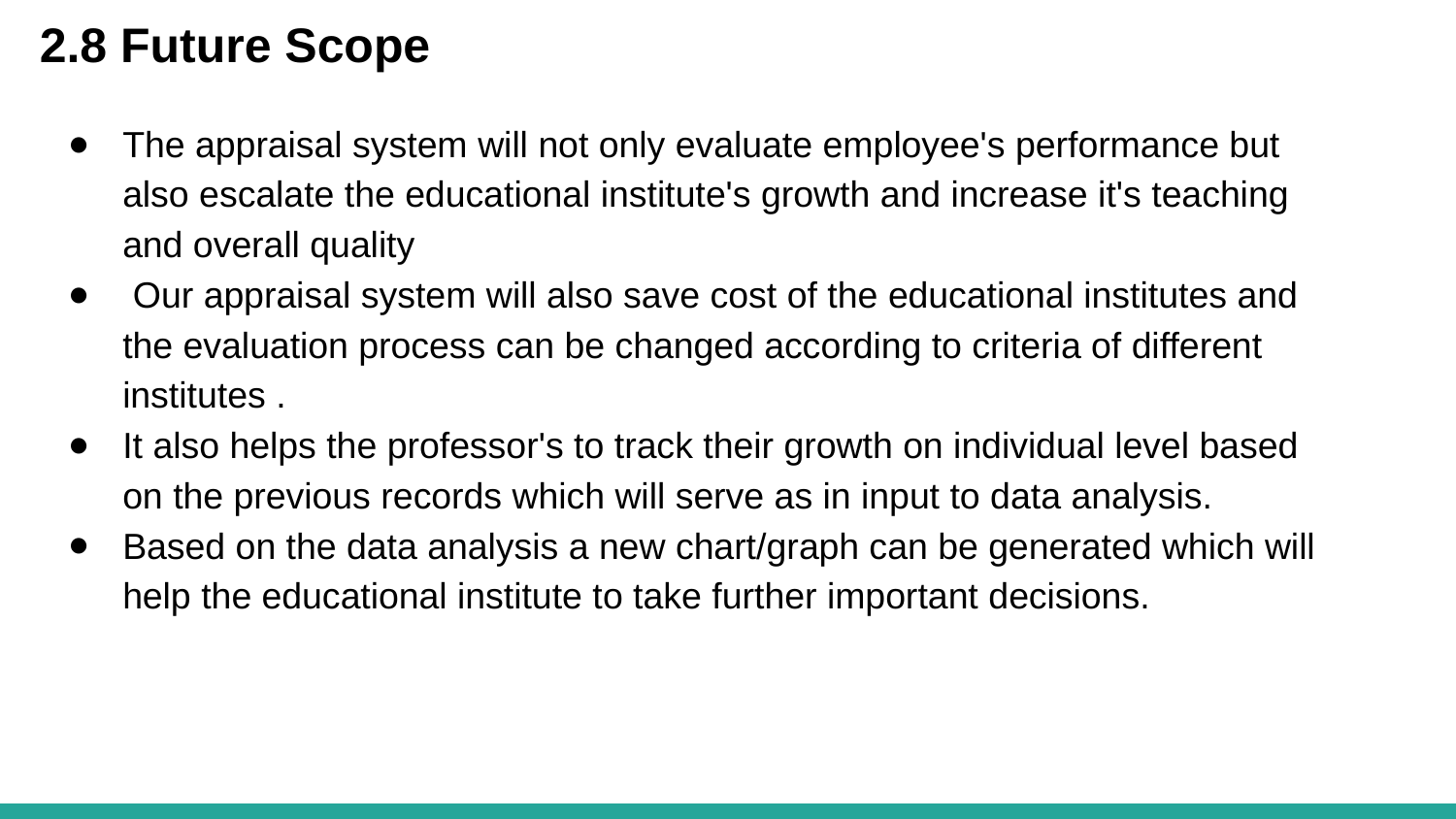

2.8 Future Scope
# The appraisal system will not only evaluate employee's performance but also escalate the educational institute's growth and increase it's teaching and overall quality
 Our appraisal system will also save cost of the educational institutes and the evaluation process can be changed according to criteria of different institutes .
It also helps the professor's to track their growth on individual level based on the previous records which will serve as in input to data analysis.
Based on the data analysis a new chart/graph can be generated which will help the educational institute to take further important decisions.